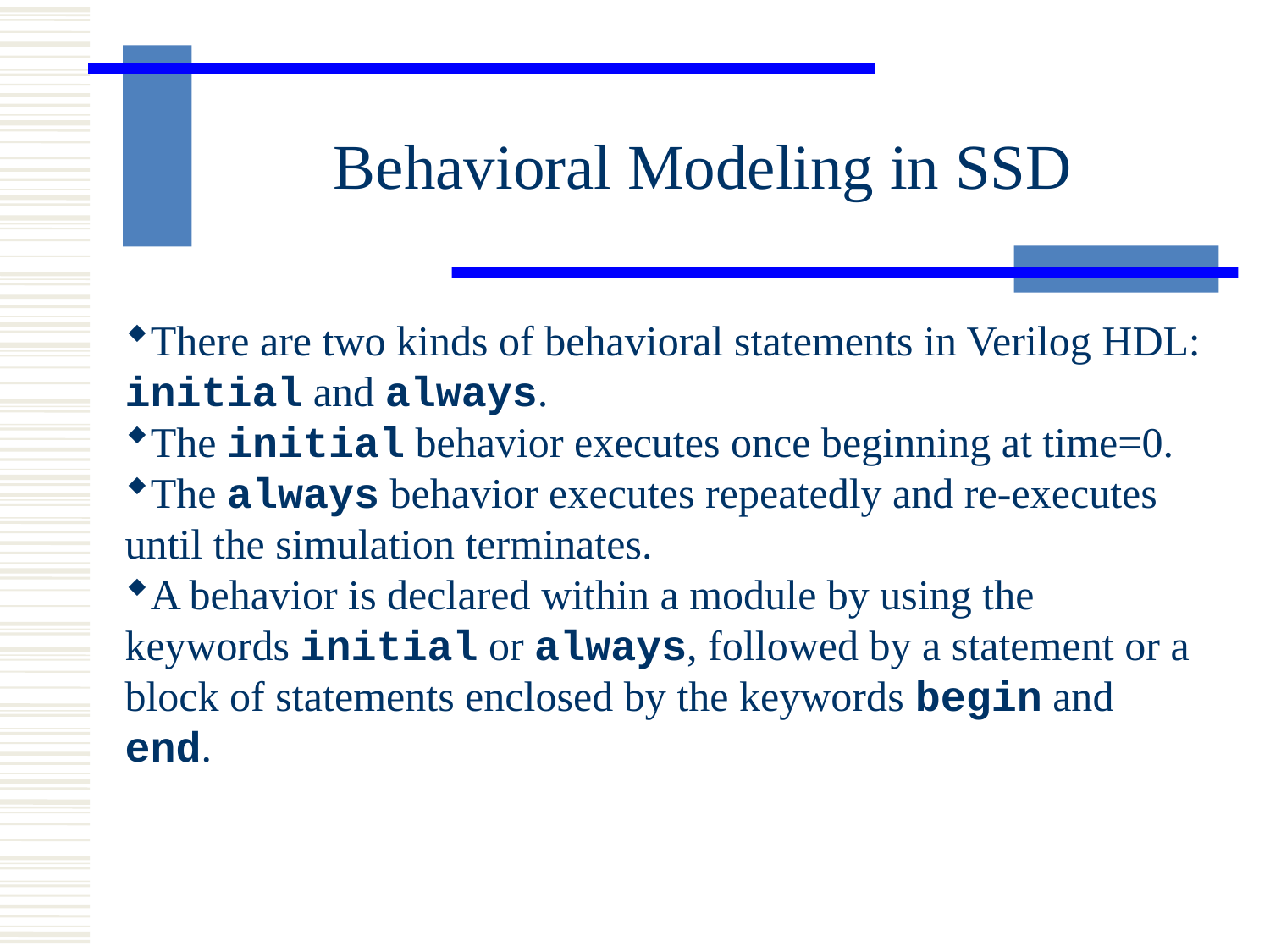

Behavioral Modeling in SSD
There are two kinds of behavioral statements in Verilog HDL: initial and always.
The initial behavior executes once beginning at time=0.
The always behavior executes repeatedly and re-executes until the simulation terminates.
A behavior is declared within a module by using the keywords initial or always, followed by a statement or a block of statements enclosed by the keywords begin and end.